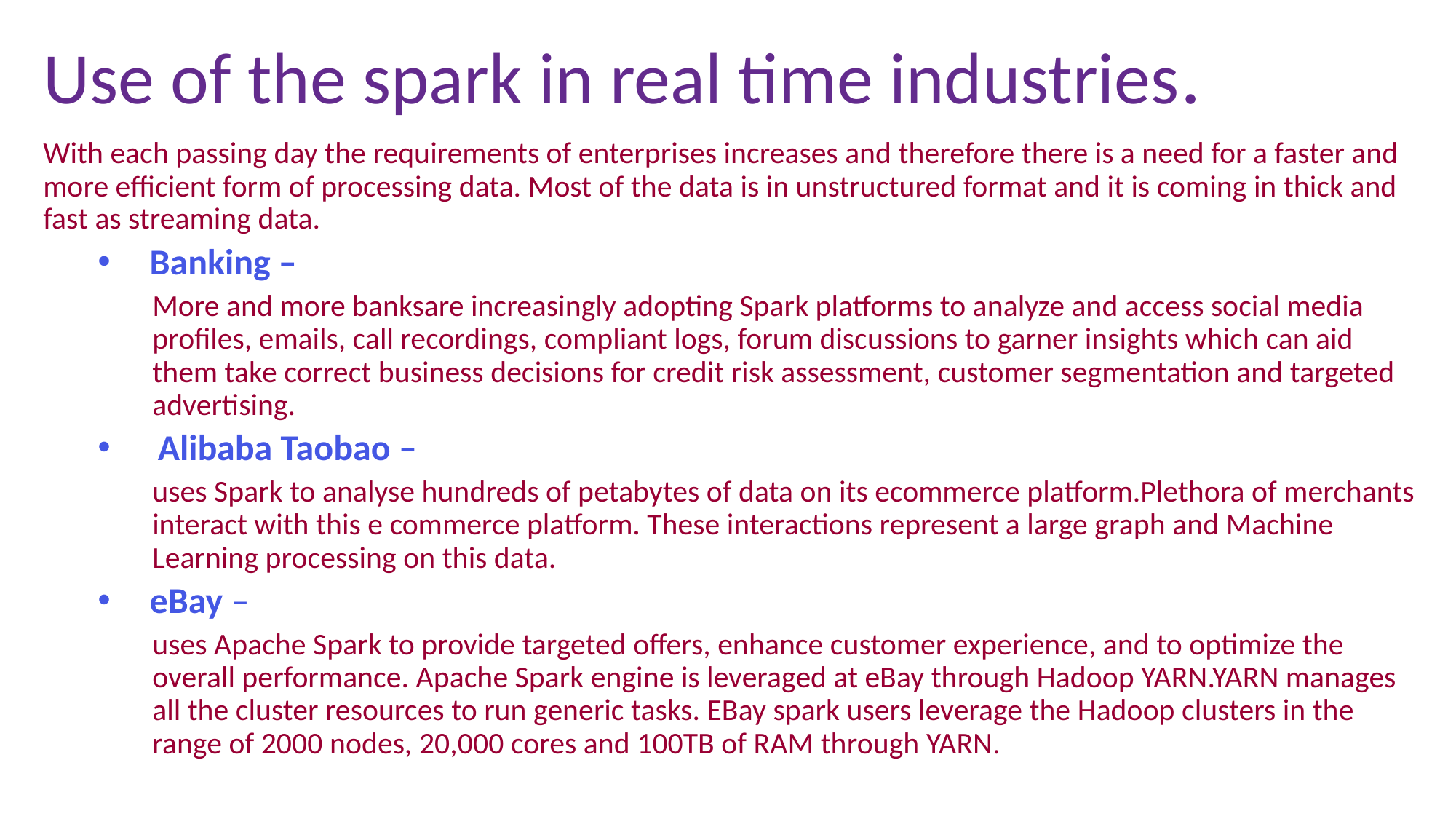

# Use of the spark in real time industries.
With each passing day the requirements of enterprises increases and therefore there is a need for a faster and more efficient form of processing data. Most of the data is in unstructured format and it is coming in thick and fast as streaming data.
   Banking –
More and more banksare increasingly adopting Spark platforms to analyze and access social media profiles, emails, call recordings, compliant logs, forum discussions to garner insights which can aid them take correct business decisions for credit risk assessment, customer segmentation and targeted advertising.
    Alibaba Taobao –
uses Spark to analyse hundreds of petabytes of data on its ecommerce platform.Plethora of merchants interact with this e commerce platform. These interactions represent a large graph and Machine Learning processing on this data.
   eBay –
uses Apache Spark to provide targeted offers, enhance customer experience, and to optimize the overall performance. Apache Spark engine is leveraged at eBay through Hadoop YARN.YARN manages all the cluster resources to run generic tasks. EBay spark users leverage the Hadoop clusters in the range of 2000 nodes, 20,000 cores and 100TB of RAM through YARN.